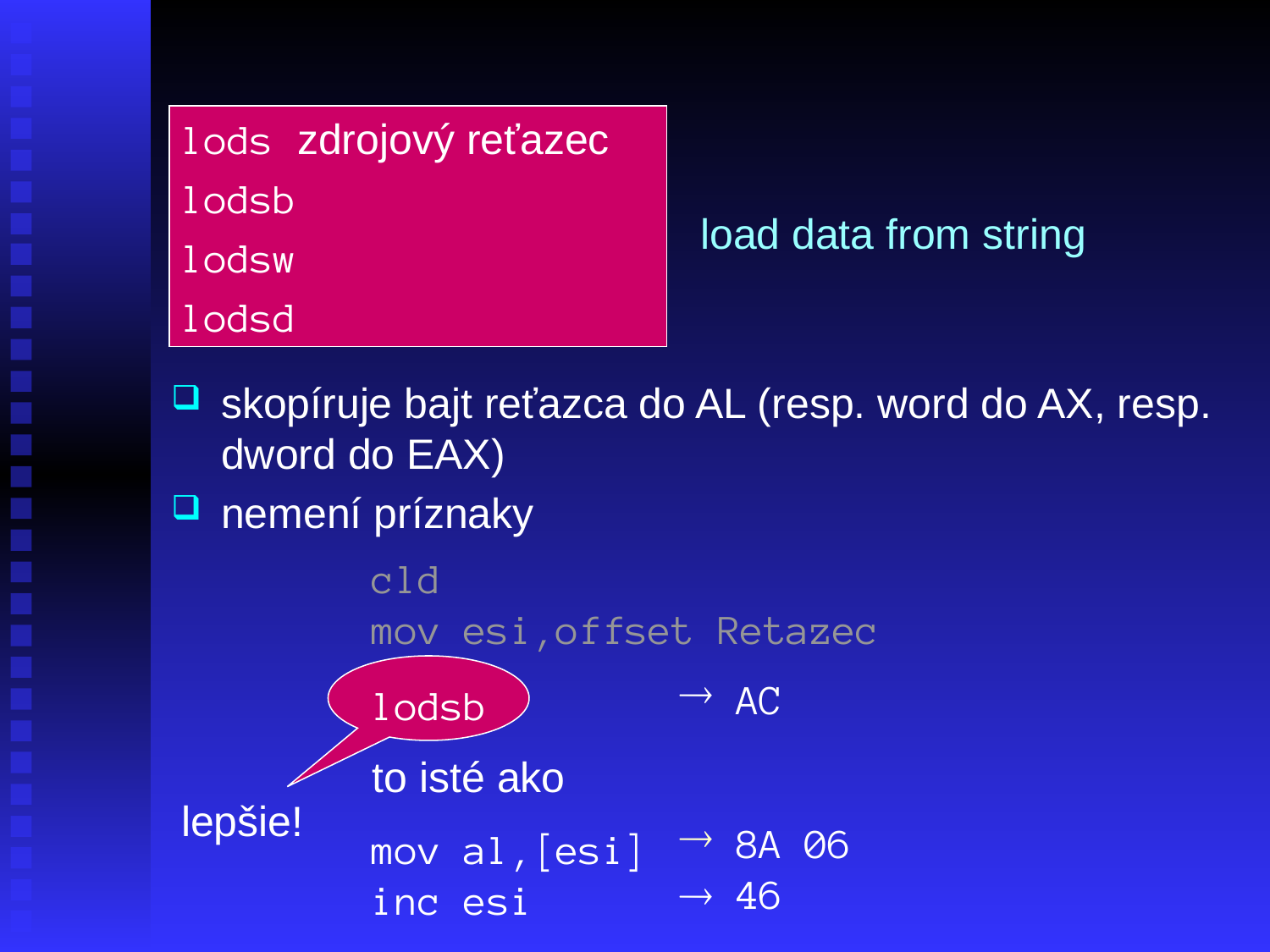

lods zdrojový reťazec
lodsb
lodsw
lodsd
load data from string
skopíruje bajt reťazca do AL (resp. word do AX, resp. dword do EAX)
nemení príznaky
cld
mov esi,offset Retazec

lepšie!
 AC

 8A 06
→ 46
lodsb
to isté ako
mov al,[esi]
inc esi